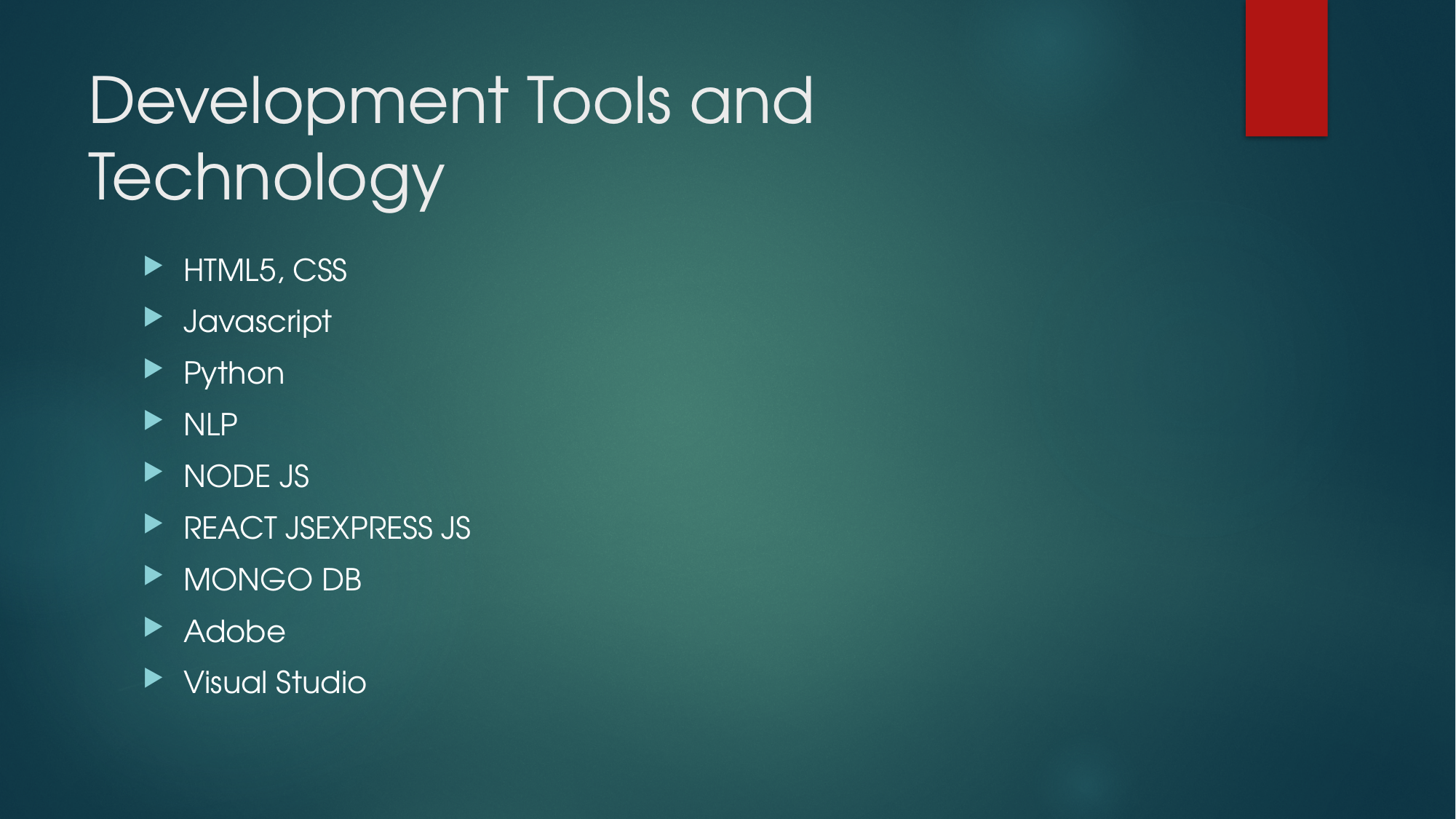

# Development Tools and Technology
HTML5, CSS
Javascript
Python
NLP
NODE JS
REACT JSEXPRESS JS
MONGO DB
Adobe
Visual Studio